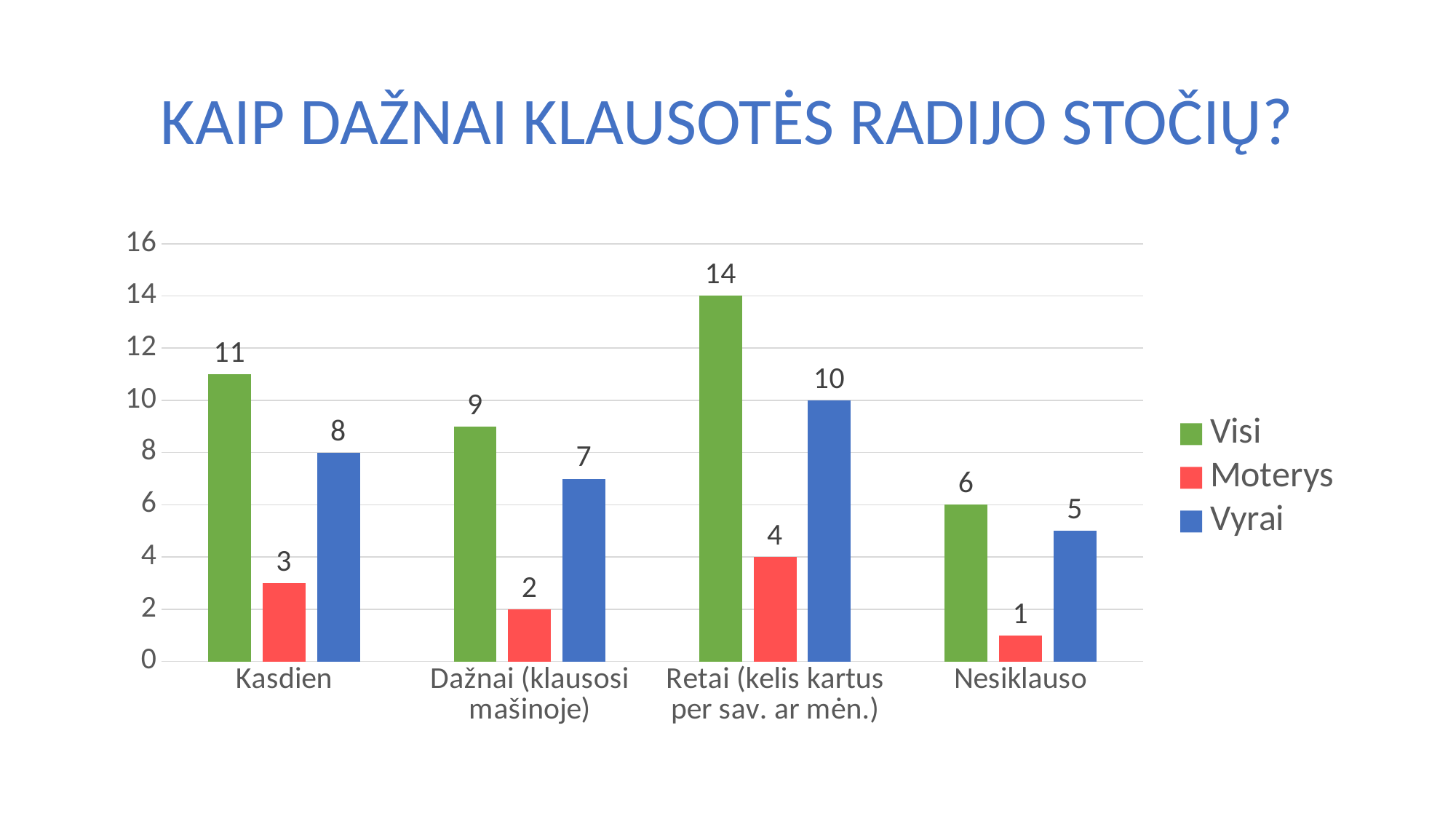

# Kaip dažnai klausotės radijo stočių?

### Chart

| Category | Visi | Moterys | Vyrai |
|---|---|---|---|
| Kasdien | 11.0 | 3.0 | 8.0 |
| Dažnai (klausosi mašinoje) | 9.0 | 2.0 | 7.0 |
| Retai (kelis kartus per sav. ar mėn.) | 14.0 | 4.0 | 10.0 |
| Nesiklauso | 6.0 | 1.0 | 5.0 |